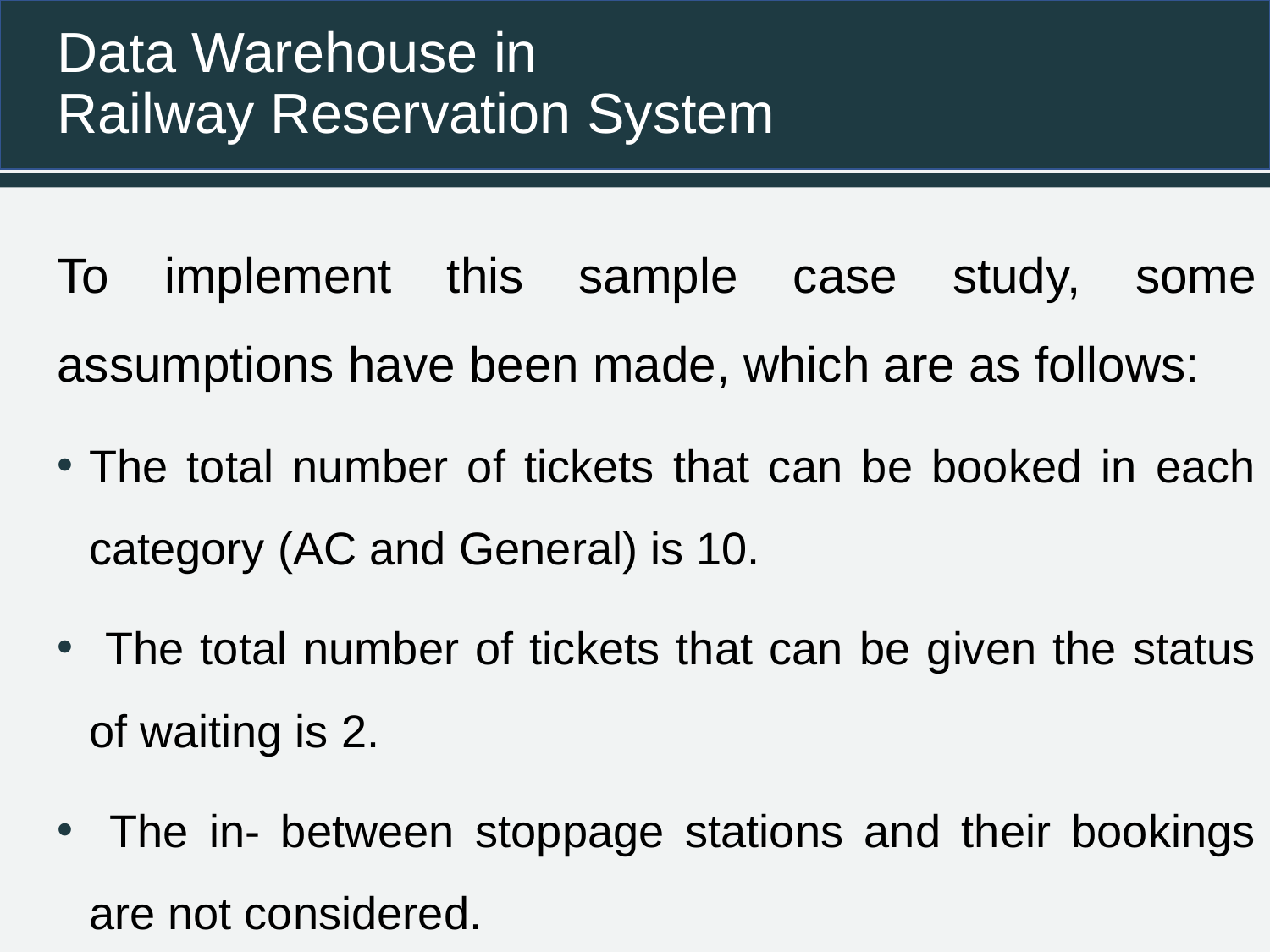

# Data Warehouse in Railway Reservation System
To implement this sample case study, some assumptions have been made, which are as follows:
The total number of tickets that can be booked in each category (AC and General) is 10.
 The total number of tickets that can be given the status of waiting is 2.
 The in‐ between stoppage stations and their bookings are not considered.